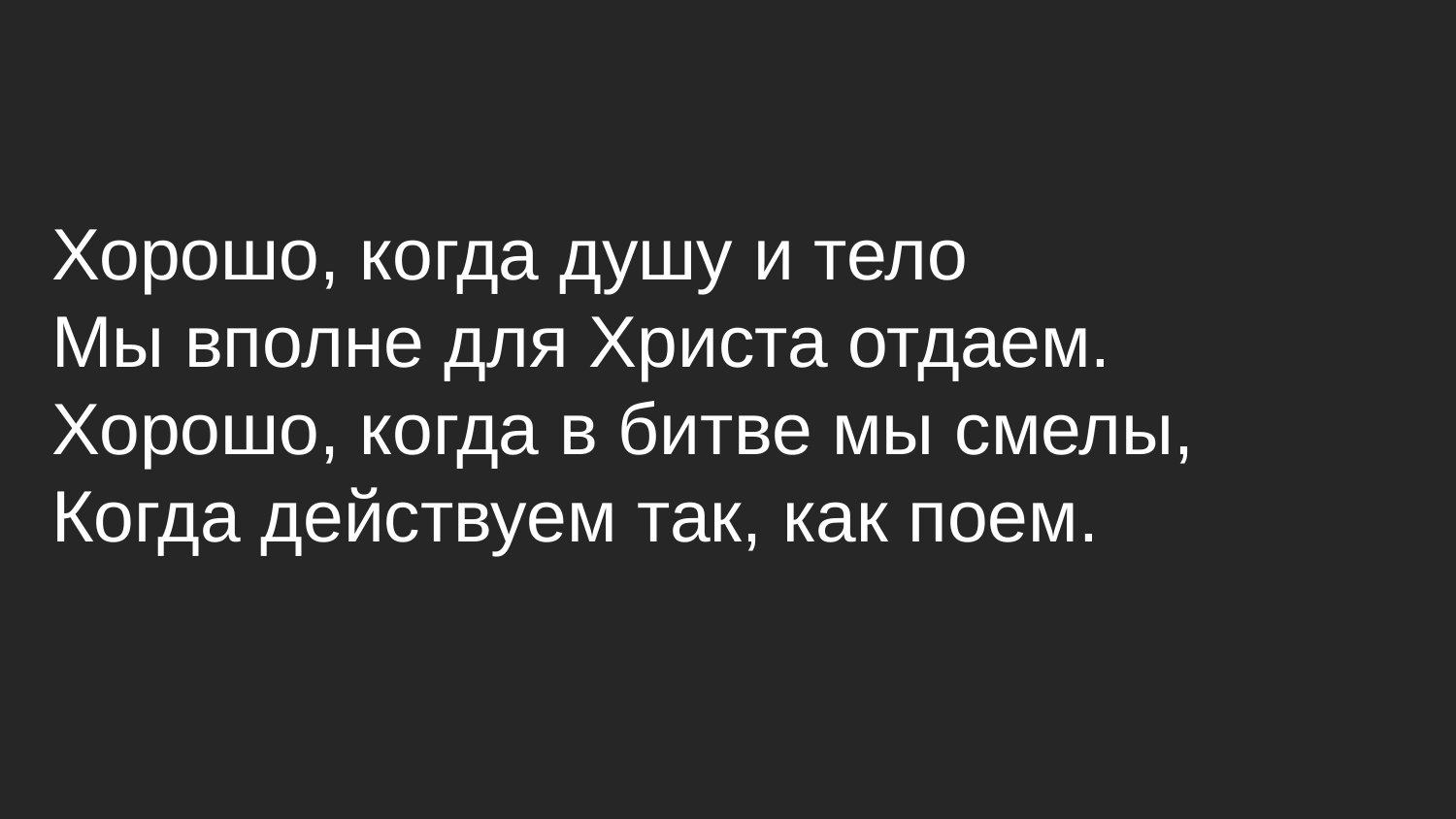

Хорошо, когда душу и тело
Мы вполне для Христа отдаем.
Хорошо, когда в битве мы смелы,
Когда действуем так, как поем.